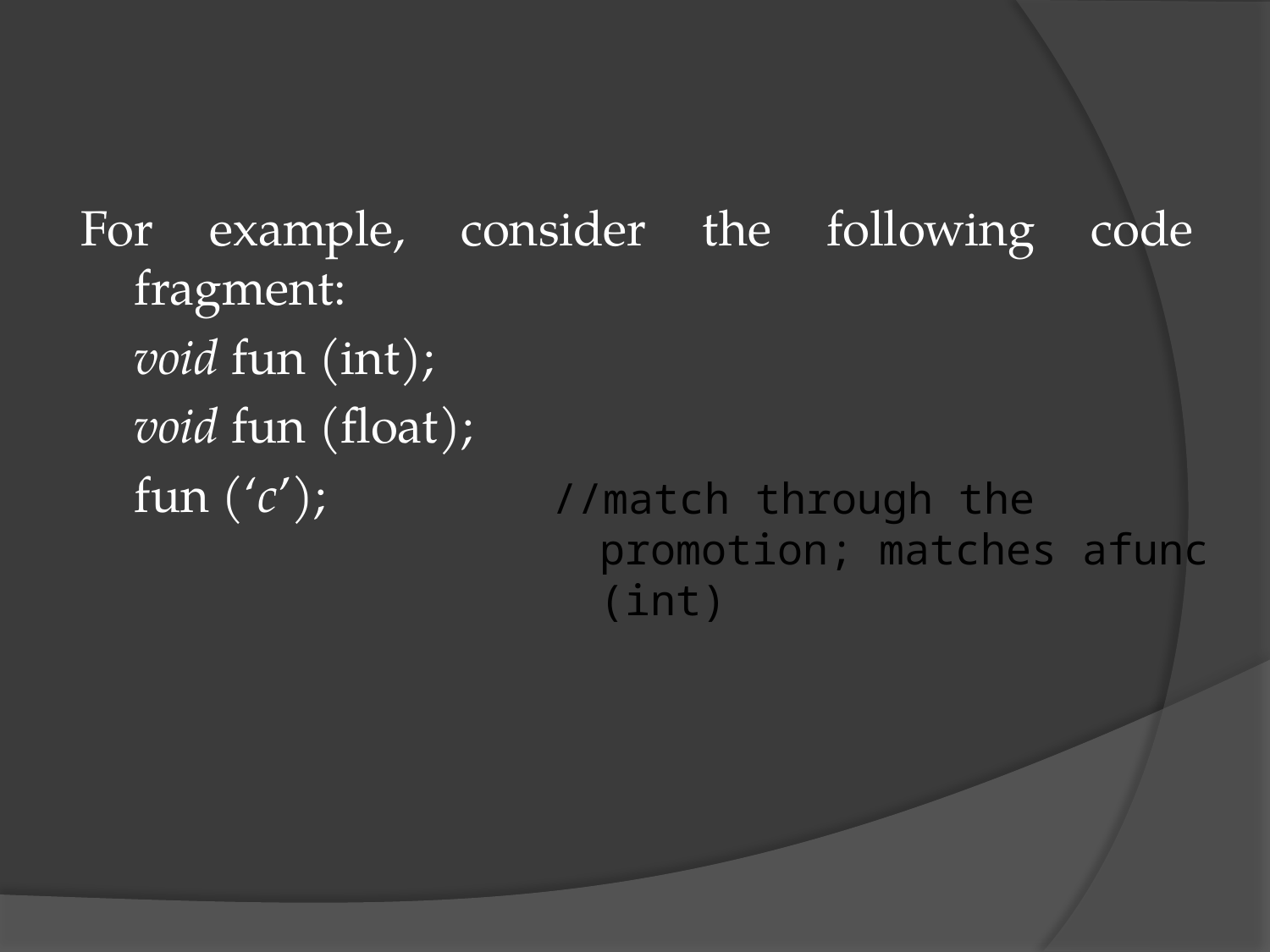

For example, consider the following code fragment:
	void fun (int);
	void fun (float);
	fun (‘c’);
//match through the promotion; matches afunc (int)